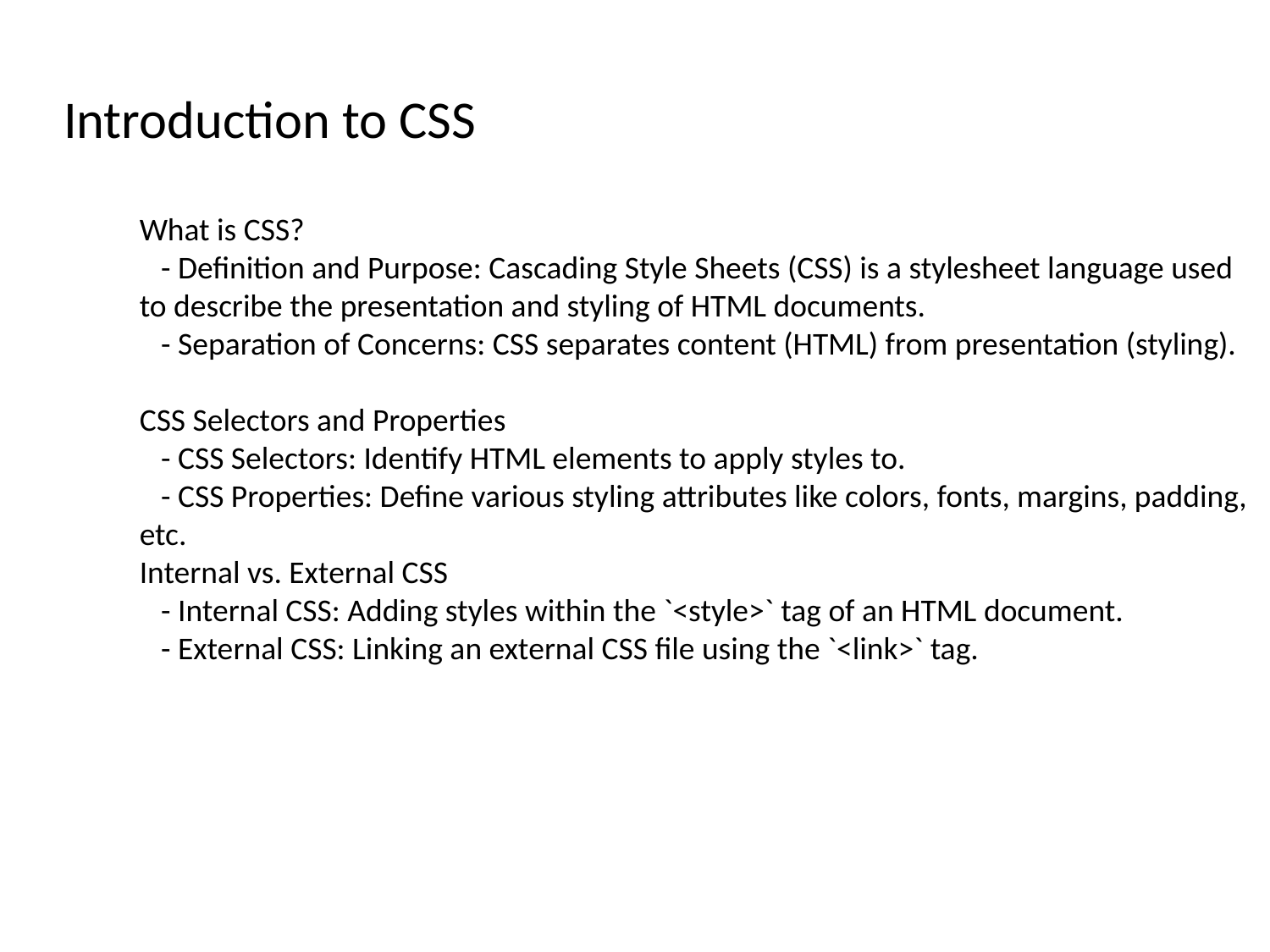

# Introduction to CSS

What is CSS?
   - Definition and Purpose: Cascading Style Sheets (CSS) is a stylesheet language used to describe the presentation and styling of HTML documents.
   - Separation of Concerns: CSS separates content (HTML) from presentation (styling).
CSS Selectors and Properties
   - CSS Selectors: Identify HTML elements to apply styles to.
   - CSS Properties: Define various styling attributes like colors, fonts, margins, padding, etc.
Internal vs. External CSS
   - Internal CSS: Adding styles within the `<style>` tag of an HTML document.
   - External CSS: Linking an external CSS file using the `<link>` tag.